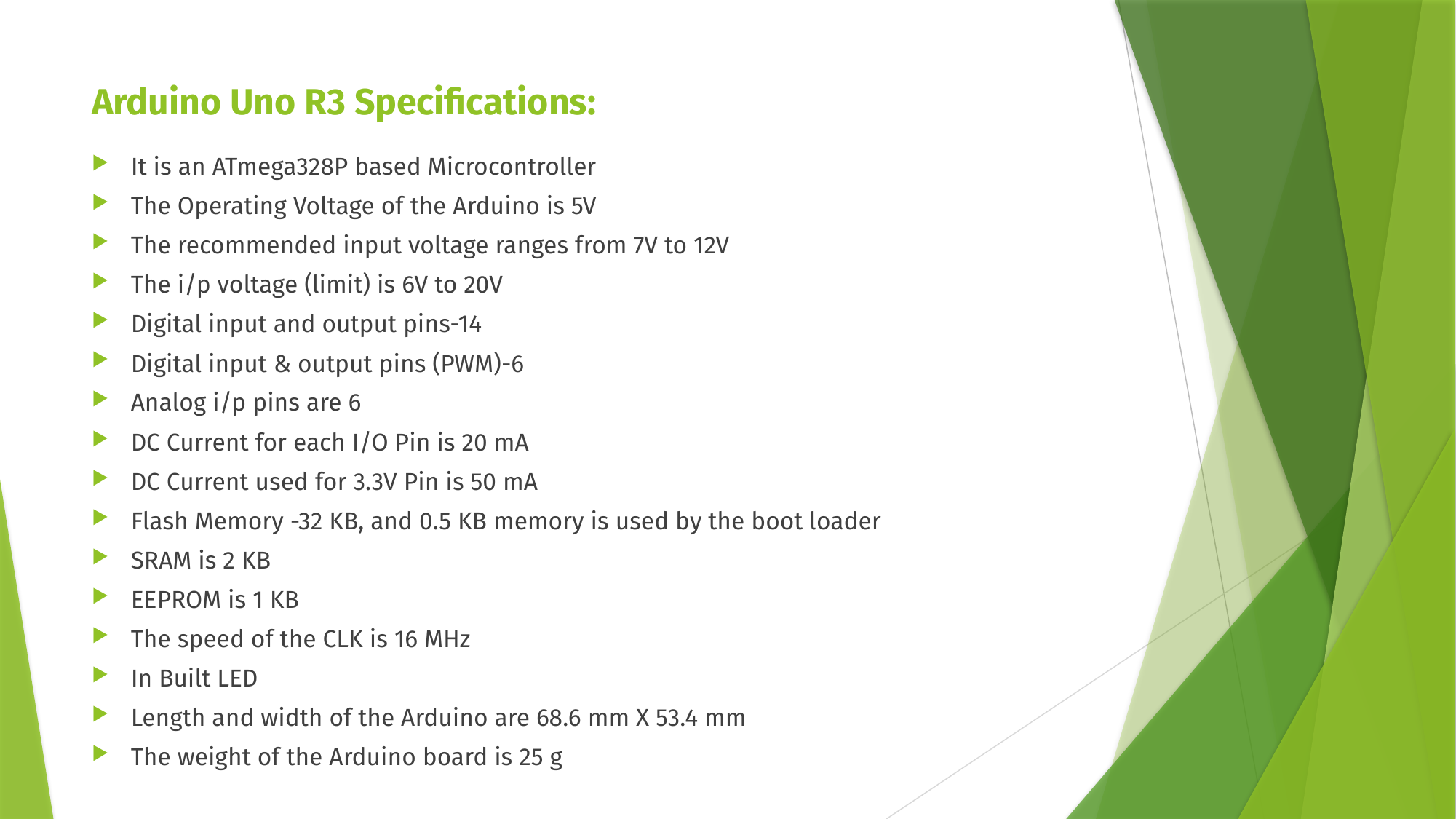

# Arduino Uno R3 Specifications:
It is an ATmega328P based Microcontroller
The Operating Voltage of the Arduino is 5V
The recommended input voltage ranges from 7V to 12V
The i/p voltage (limit) is 6V to 20V
Digital input and output pins-14
Digital input & output pins (PWM)-6
Analog i/p pins are 6
DC Current for each I/O Pin is 20 mA
DC Current used for 3.3V Pin is 50 mA
Flash Memory -32 KB, and 0.5 KB memory is used by the boot loader
SRAM is 2 KB
EEPROM is 1 KB
The speed of the CLK is 16 MHz
In Built LED
Length and width of the Arduino are 68.6 mm X 53.4 mm
The weight of the Arduino board is 25 g